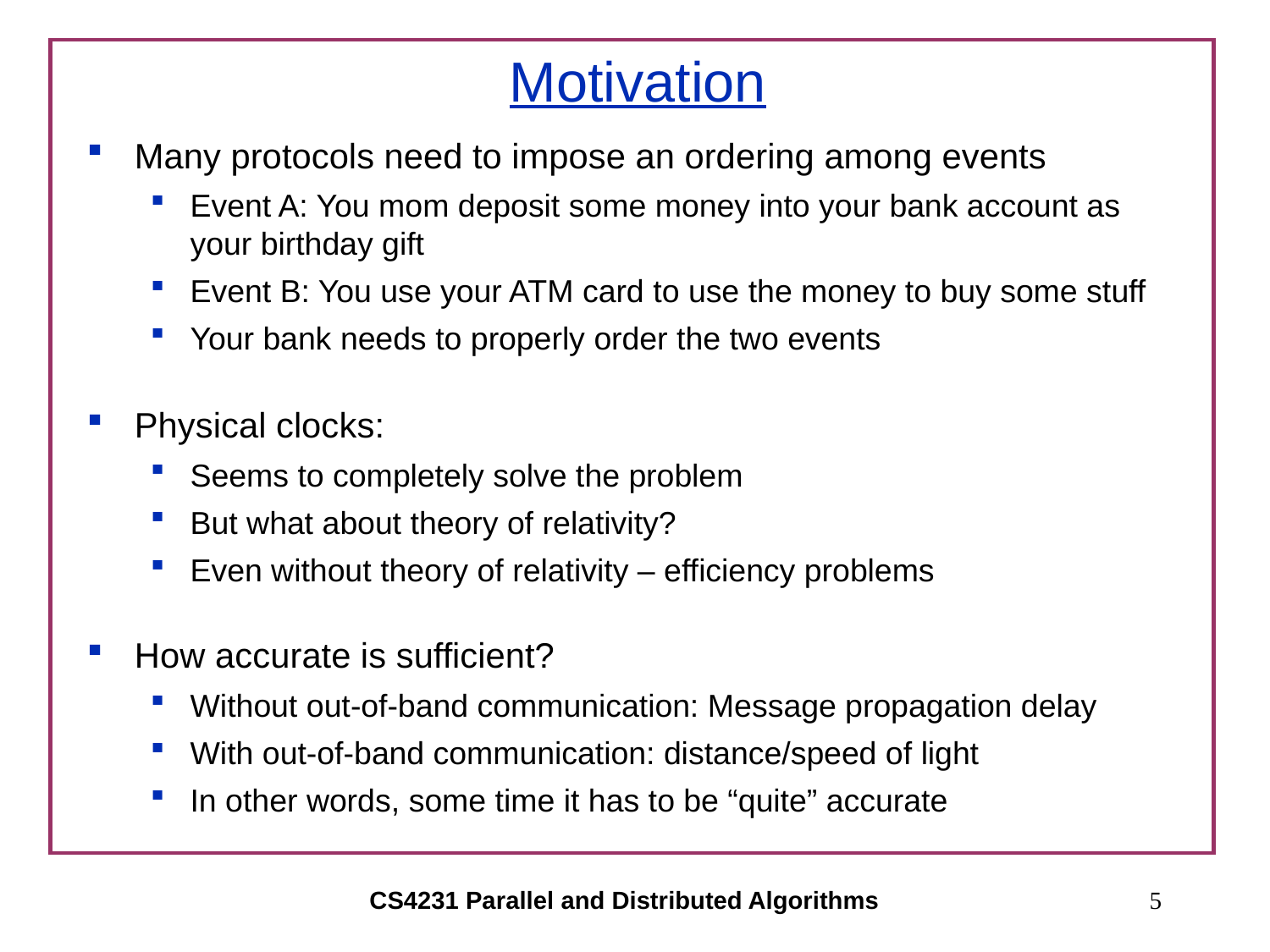

# Motivation
Many protocols need to impose an ordering among events
Event A: You mom deposit some money into your bank account as your birthday gift
Event B: You use your ATM card to use the money to buy some stuff
Your bank needs to properly order the two events

Physical clocks:
Seems to completely solve the problem
But what about theory of relativity?
Even without theory of relativity – efficiency problems

How accurate is sufficient?
Without out-of-band communication: Message propagation delay
With out-of-band communication: distance/speed of light
In other words, some time it has to be “quite” accurate
CS4231 Parallel and Distributed Algorithms
5